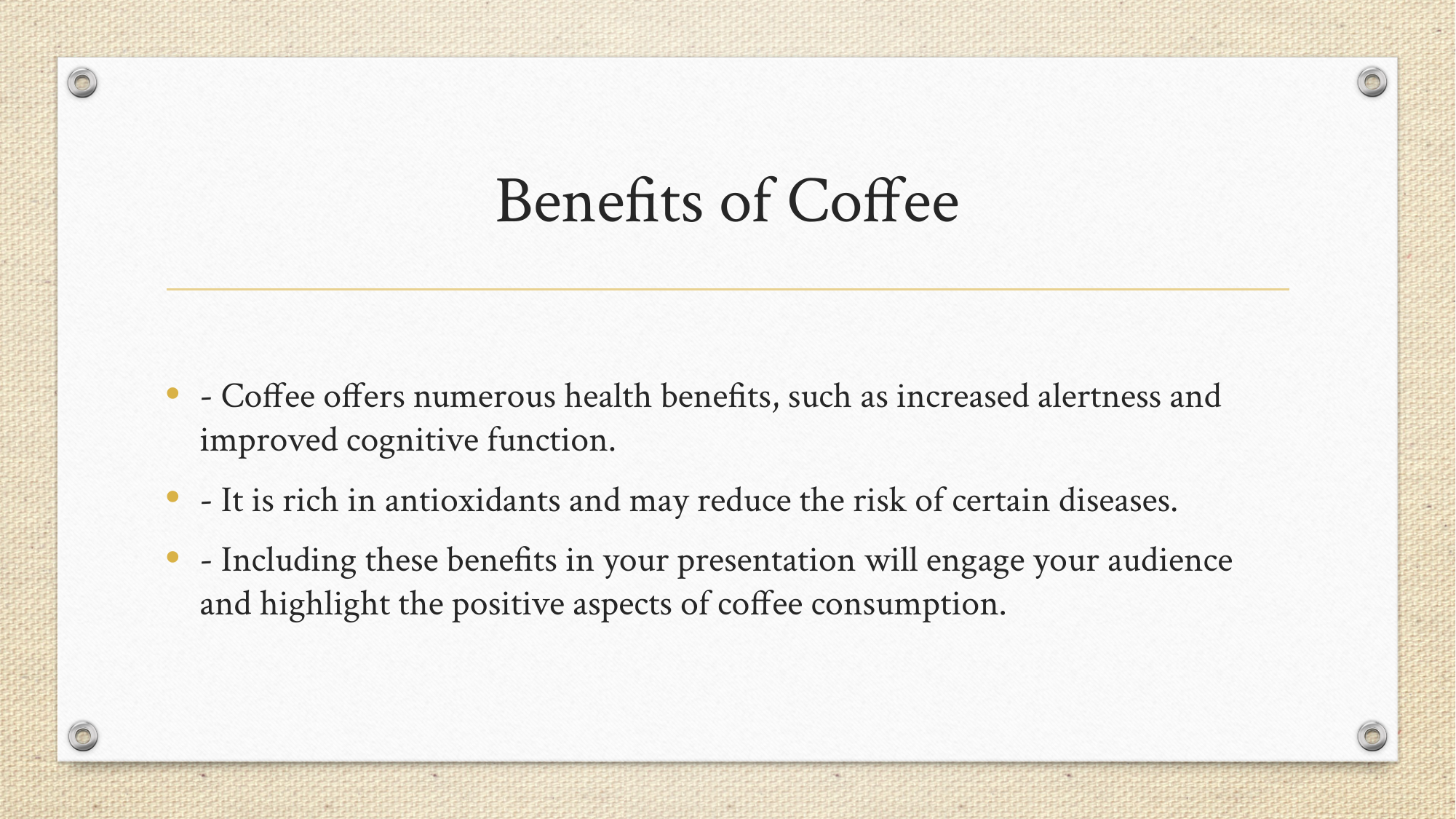

# Benefits of Coffee

- Coffee offers numerous health benefits, such as increased alertness and improved cognitive function.
- It is rich in antioxidants and may reduce the risk of certain diseases.
- Including these benefits in your presentation will engage your audience and highlight the positive aspects of coffee consumption.